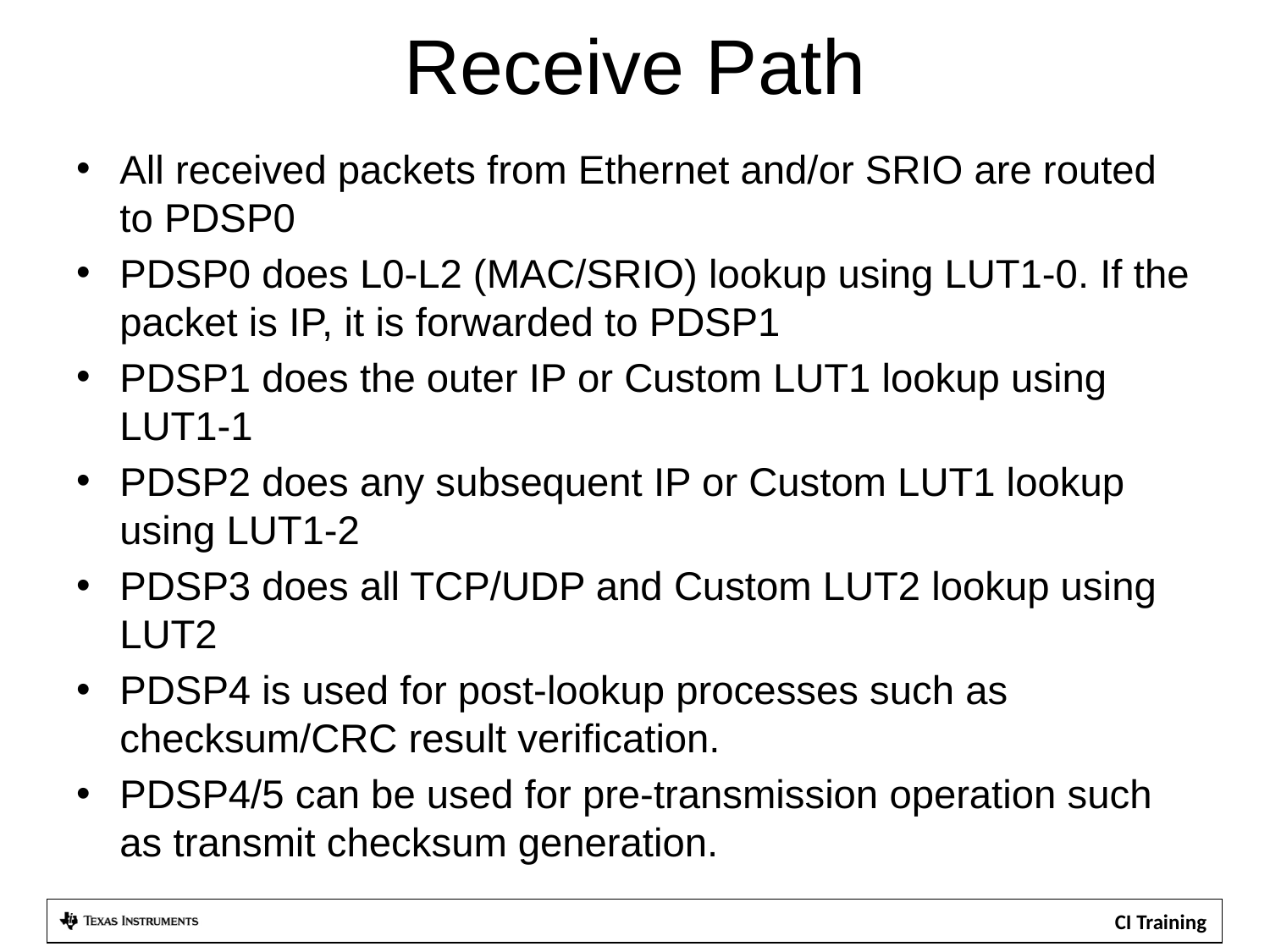

# Receive Path
All received packets from Ethernet and/or SRIO are routed to PDSP0
PDSP0 does L0-L2 (MAC/SRIO) lookup using LUT1-0. If the packet is IP, it is forwarded to PDSP1
PDSP1 does the outer IP or Custom LUT1 lookup using LUT1-1
PDSP2 does any subsequent IP or Custom LUT1 lookup using LUT1-2
PDSP3 does all TCP/UDP and Custom LUT2 lookup using LUT2
PDSP4 is used for post-lookup processes such as checksum/CRC result verification.
PDSP4/5 can be used for pre-transmission operation such as transmit checksum generation.